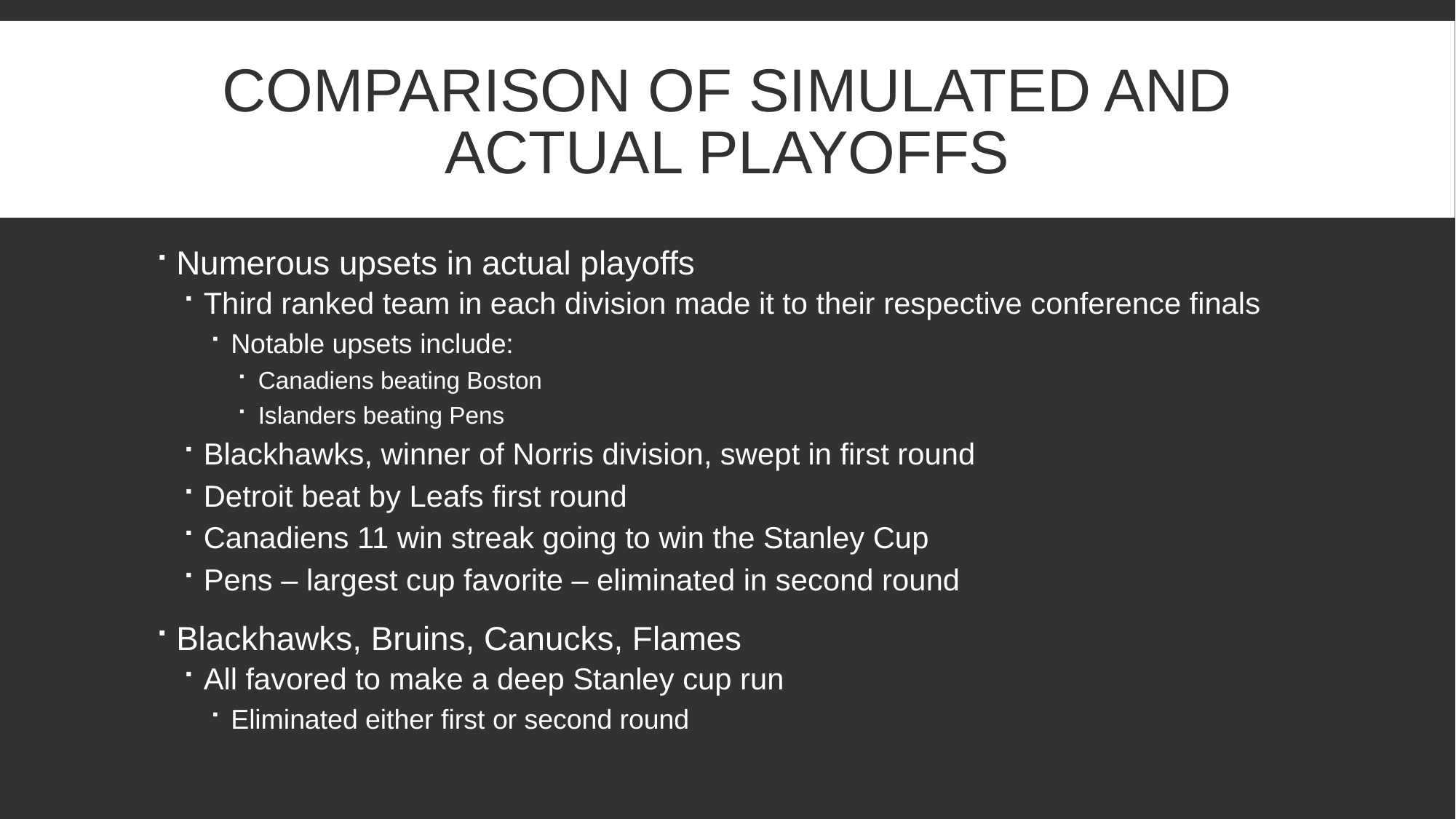

# Comparison of Simulated and Actual Playoffs
Numerous upsets in actual playoffs
Third ranked team in each division made it to their respective conference finals
Notable upsets include:
Canadiens beating Boston
Islanders beating Pens
Blackhawks, winner of Norris division, swept in first round
Detroit beat by Leafs first round
Canadiens 11 win streak going to win the Stanley Cup
Pens – largest cup favorite – eliminated in second round
Blackhawks, Bruins, Canucks, Flames
All favored to make a deep Stanley cup run
Eliminated either first or second round